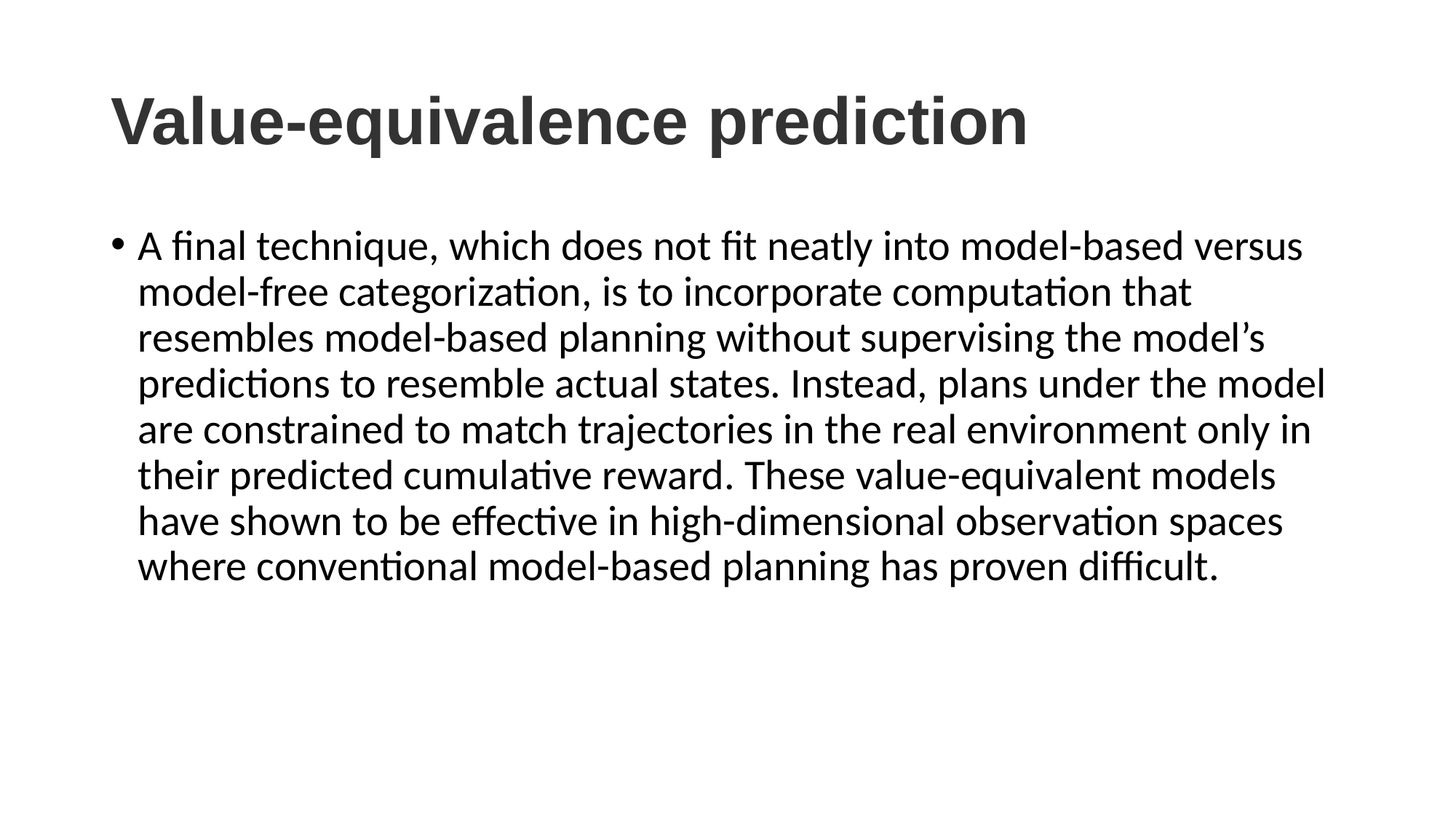

# Value-equivalence prediction
A final technique, which does not fit neatly into model-based versus model-free categorization, is to incorporate computation that resembles model-based planning without supervising the model’s predictions to resemble actual states. Instead, plans under the model are constrained to match trajectories in the real environment only in their predicted cumulative reward. These value-equivalent models have shown to be effective in high-dimensional observation spaces where conventional model-based planning has proven difficult.